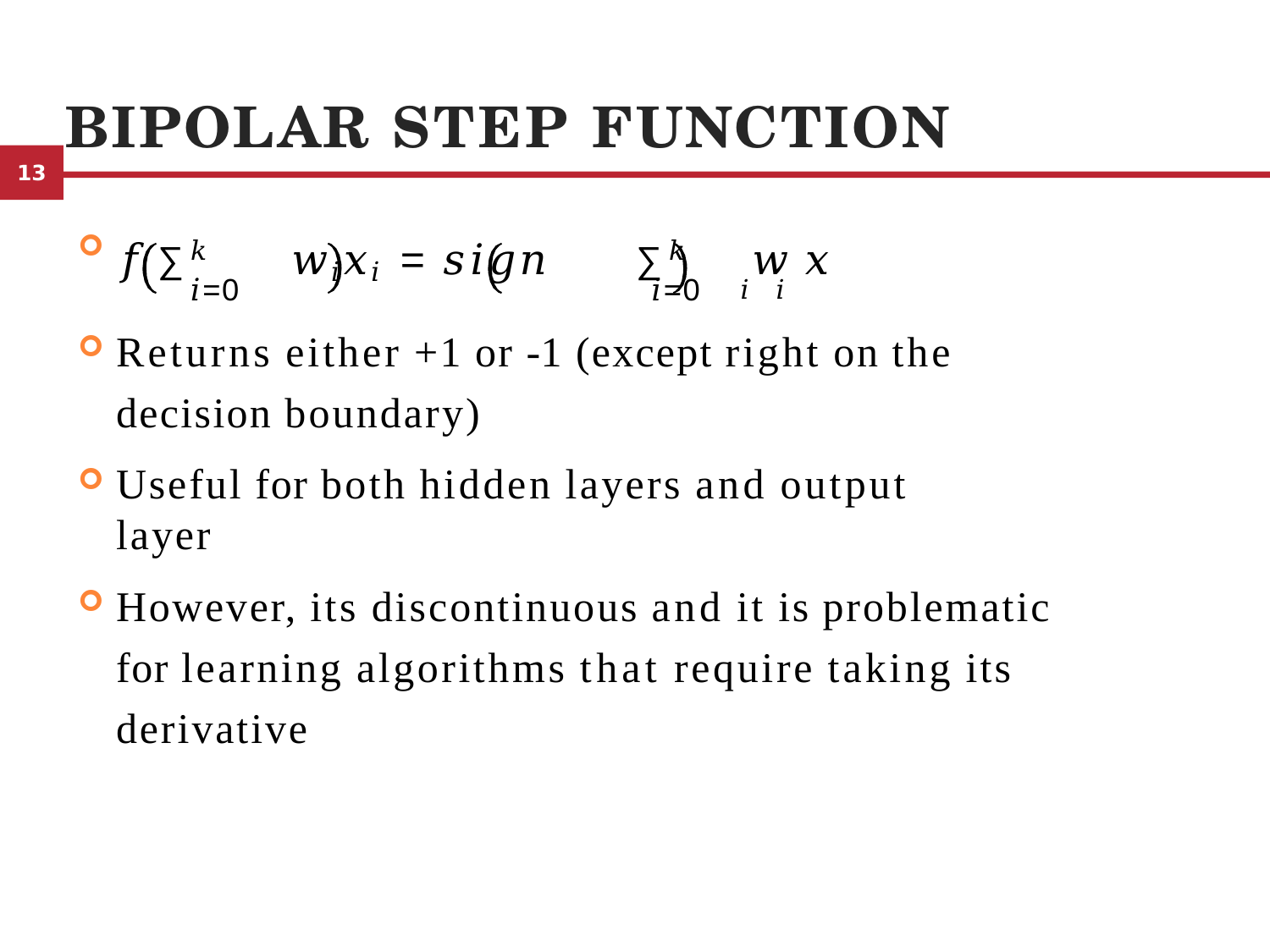

# Bipolar Step Function

𝑓	∑𝑘	𝑤𝑖𝑥𝑖	= 𝑠𝑖𝑔𝑛	∑𝑘	𝑤 𝑥
𝑖=0	𝑖=0	𝑖	𝑖
Returns either +1 or -1 (except right on the decision boundary)
Useful for both hidden layers and output layer
However, its discontinuous and it is problematic for learning algorithms that require taking its derivative
10